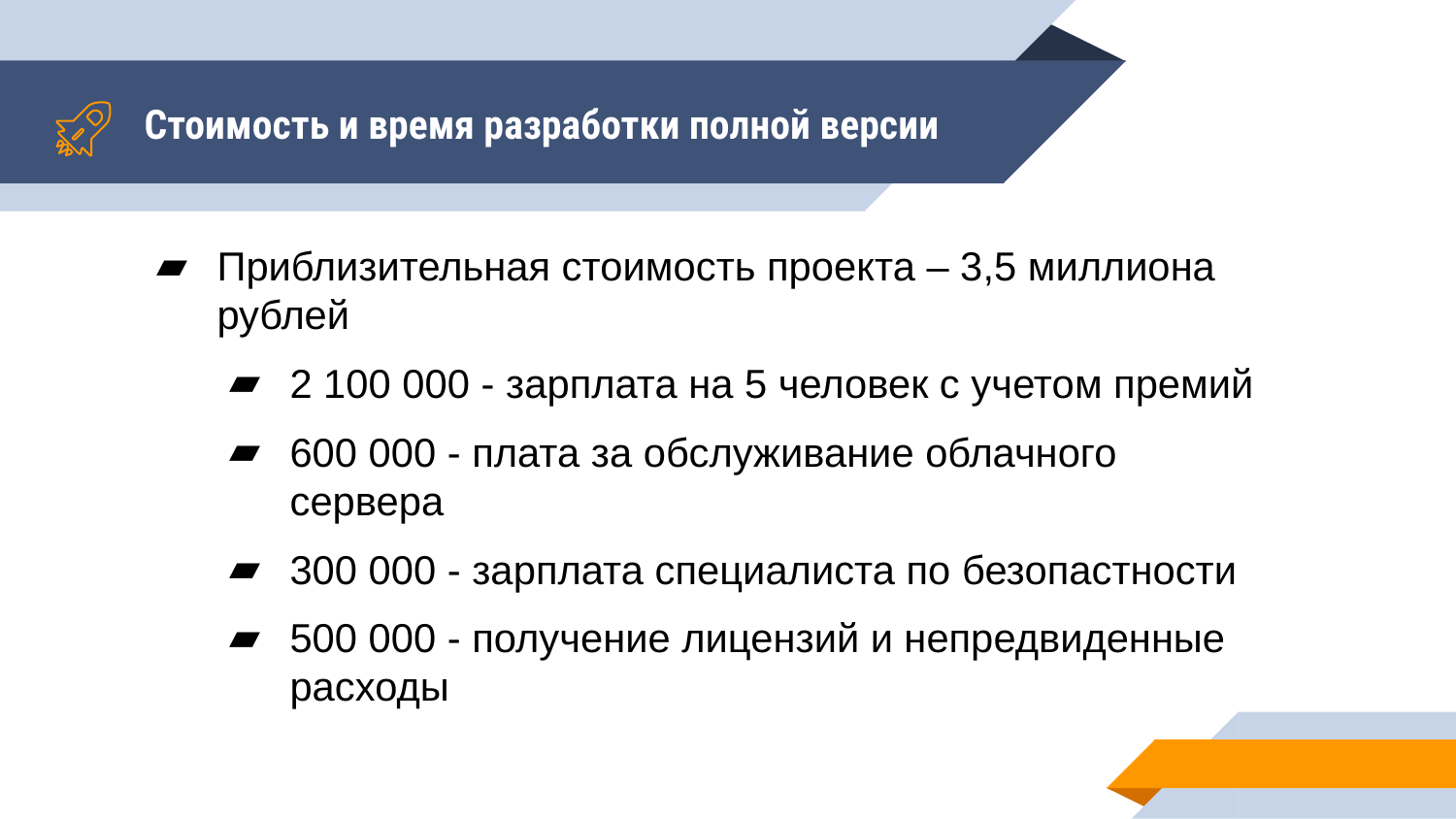

# Стоимость и время разработки полной версии

Приблизительная стоимость проекта – 3,5 миллиона рублей
2 100 000 - зарплата на 5 человек с учетом премий
600 000 - плата за обслуживание облачного сервера
300 000 - зарплата специалиста по безопастности
500 000 - получение лицензий и непредвиденные расходы

13